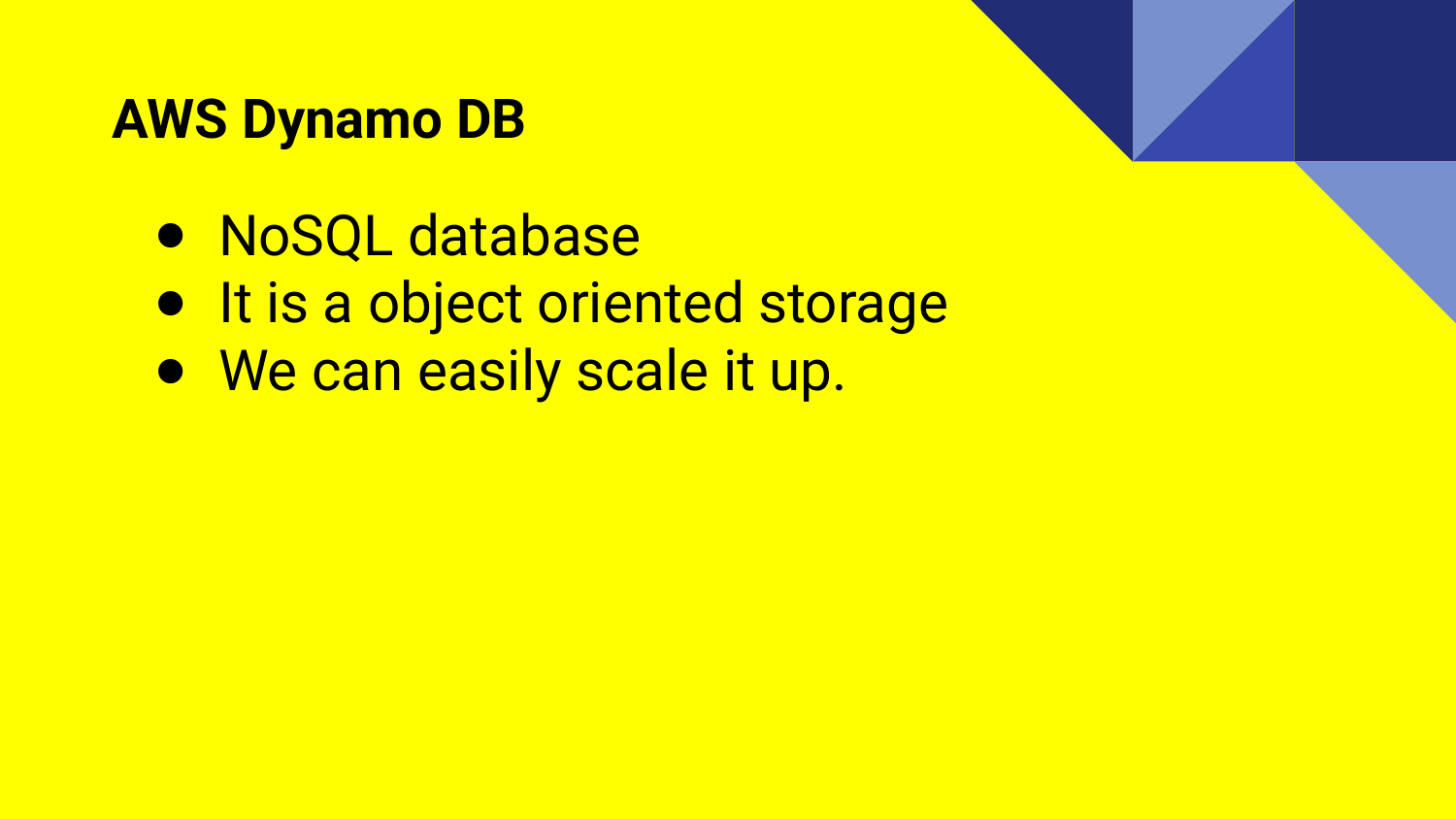

AWS Dynamo DB
NoSQL database
It is a object oriented storage
We can easily scale it up.